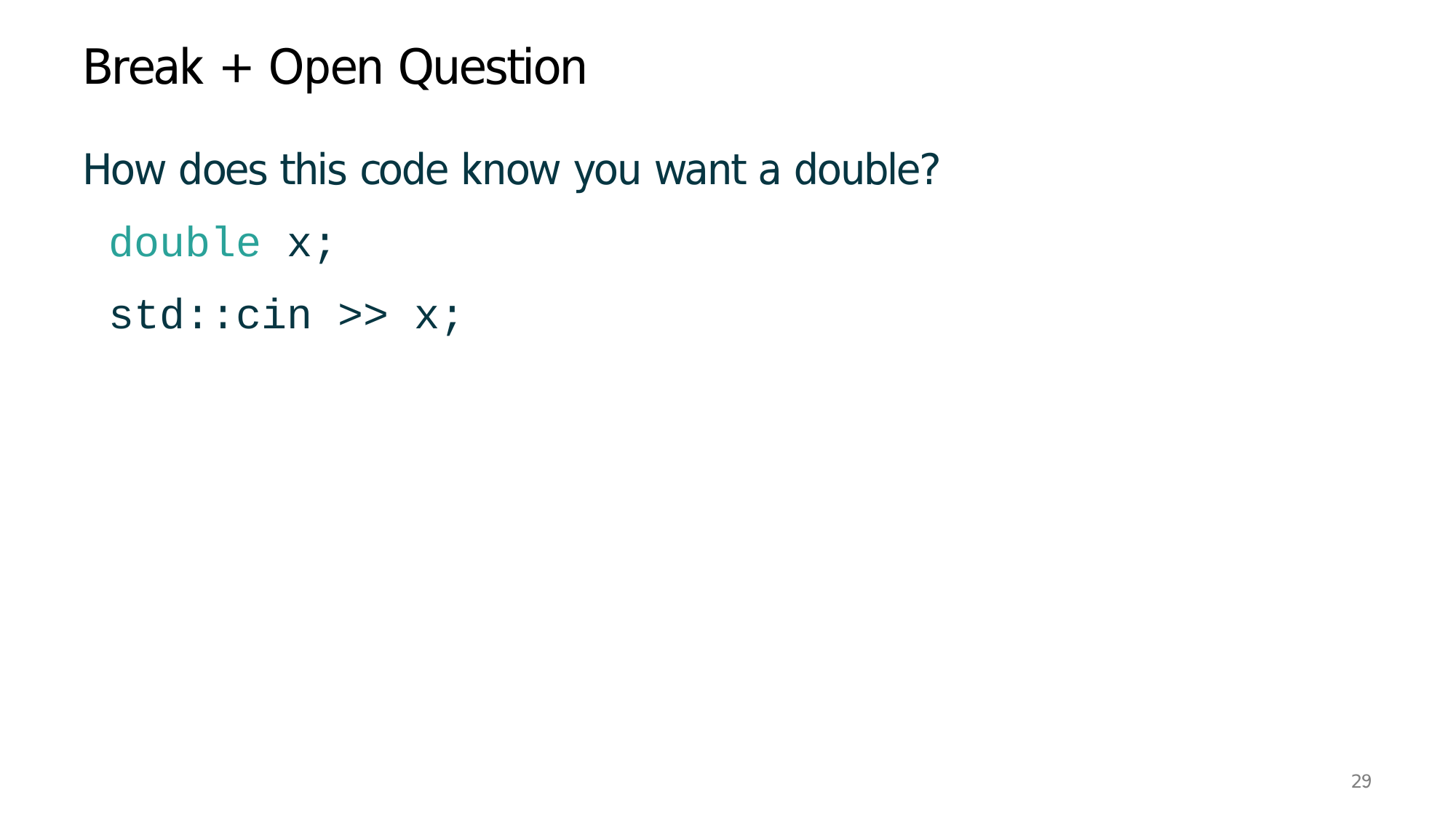

# Break + Open Question
How does this code know you want a double?
 double x;
 std::cin >> x;

29